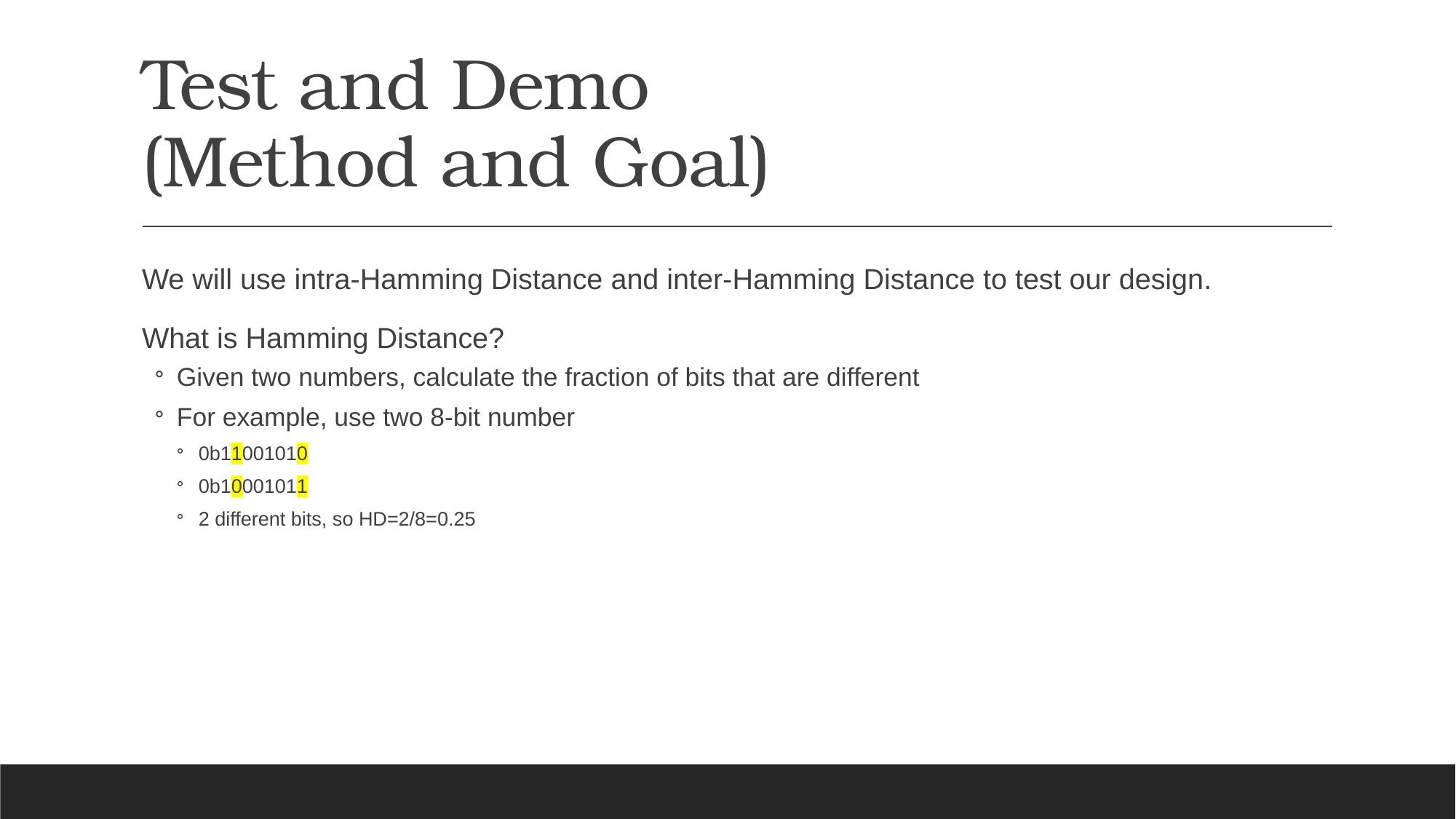

# Test and Demo (Method and Goal)
We will use intra-Hamming Distance and inter-Hamming Distance to test our design.
What is Hamming Distance?
Given two numbers, calculate the fraction of bits that are different
For example, use two 8-bit number
0b11001010
0b10001011
2 different bits, so HD=2/8=0.25